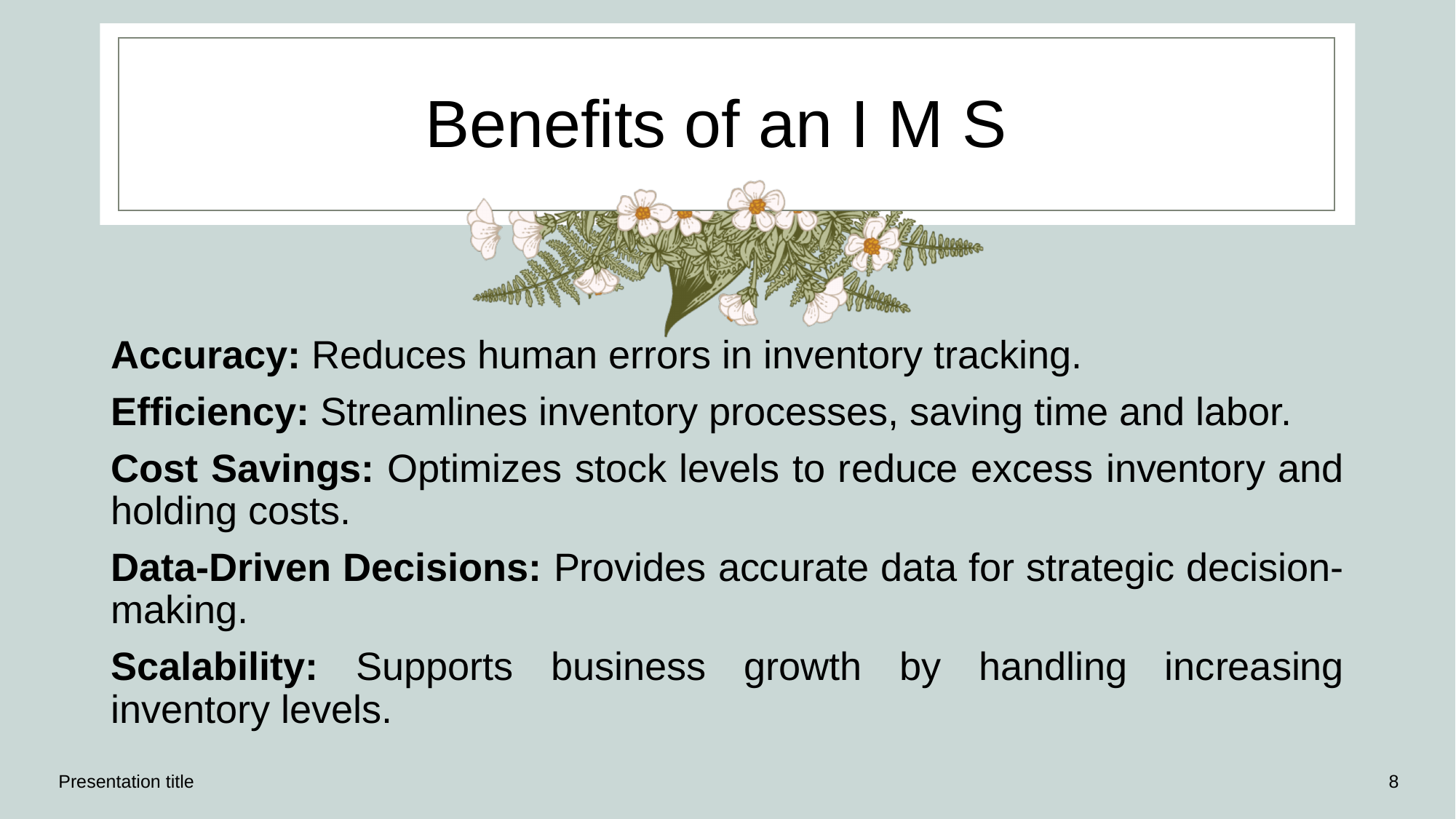

# Benefits of an I M S
Accuracy: Reduces human errors in inventory tracking.
Efficiency: Streamlines inventory processes, saving time and labor.
Cost Savings: Optimizes stock levels to reduce excess inventory and holding costs.
Data-Driven Decisions: Provides accurate data for strategic decision-making.
Scalability: Supports business growth by handling increasing inventory levels.

Presentation title
8